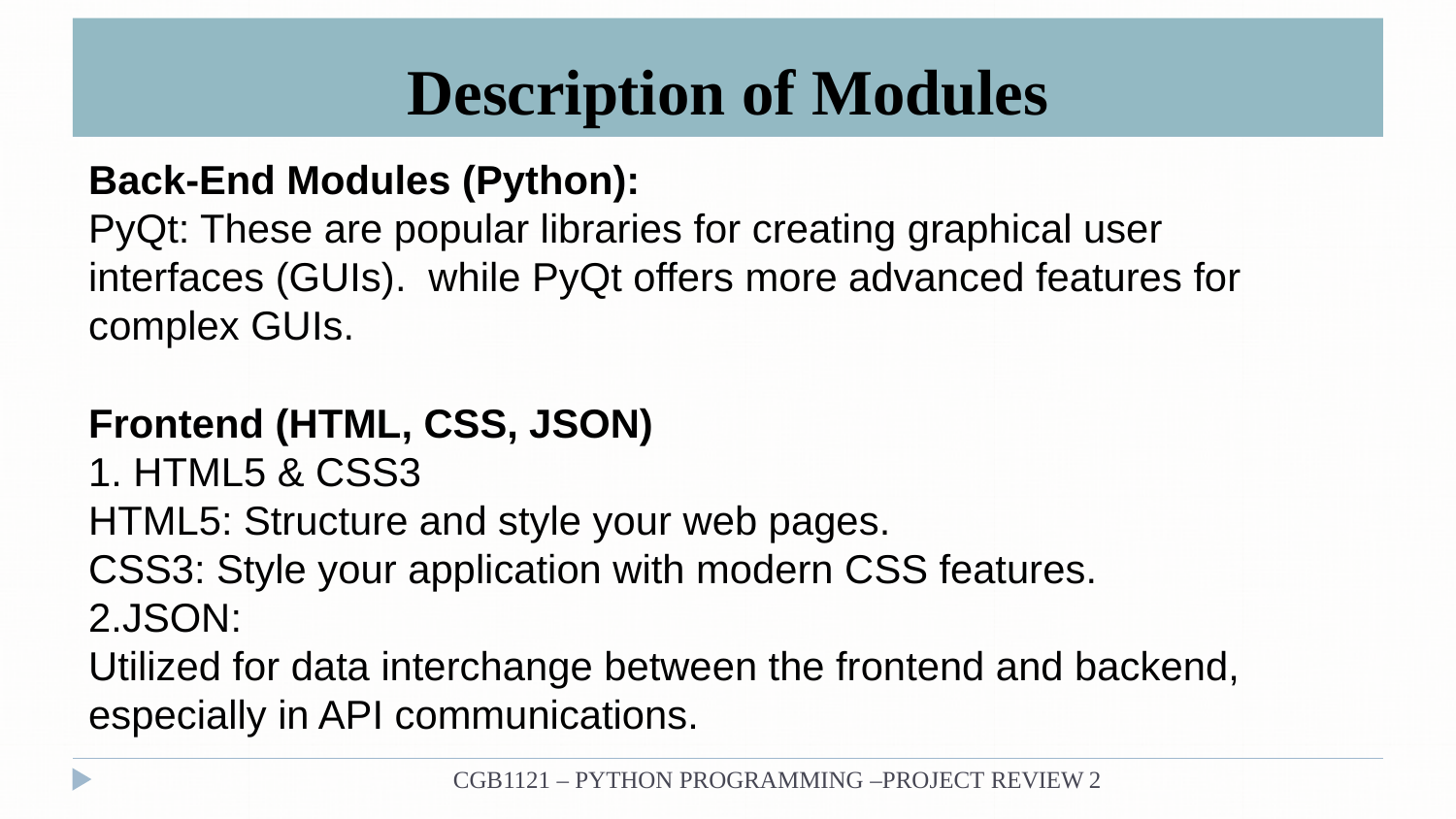

# Description of Modules
Back-End Modules (Python):
PyQt: These are popular libraries for creating graphical user interfaces (GUIs).  while PyQt offers more advanced features for complex GUIs.

Frontend (HTML, CSS, JSON)
1. HTML5 & CSS3
HTML5: Structure and style your web pages.
CSS3: Style your application with modern CSS features.
2.JSON:
Utilized for data interchange between the frontend and backend, especially in API communications.

10
CGB1121 – PYTHON PROGRAMMING –PROJECT REVIEW 2